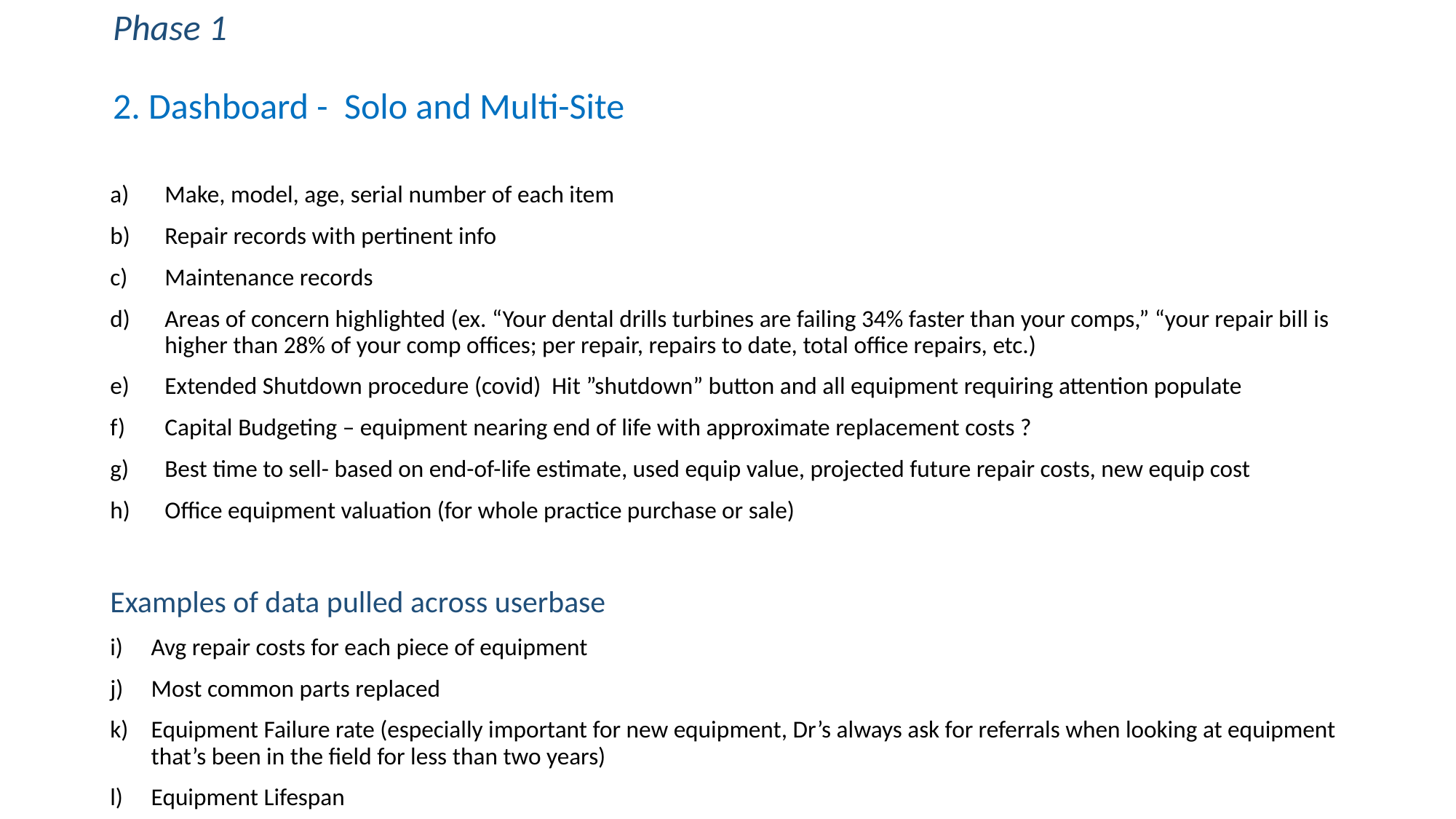

# Phase 1 2. Dashboard -  Solo and Multi-Site

Make, model, age, serial number of each item
Repair records with pertinent info
Maintenance records
Areas of concern highlighted (ex. “Your dental drills turbines are failing 34% faster than your comps,” “your repair bill is higher than 28% of your comp offices; per repair, repairs to date, total office repairs, etc.)
Extended Shutdown procedure (covid)  Hit ”shutdown” button and all equipment requiring attention populate
Capital Budgeting – equipment nearing end of life with approximate replacement costs ?
Best time to sell- based on end-of-life estimate, used equip value, projected future repair costs, new equip cost
Office equipment valuation (for whole practice purchase or sale)

Examples of data pulled across userbase
Avg repair costs for each piece of equipment
Most common parts replaced
Equipment Failure rate (especially important for new equipment, Dr’s always ask for referrals when looking at equipment that’s been in the field for less than two years)
Equipment Lifespan